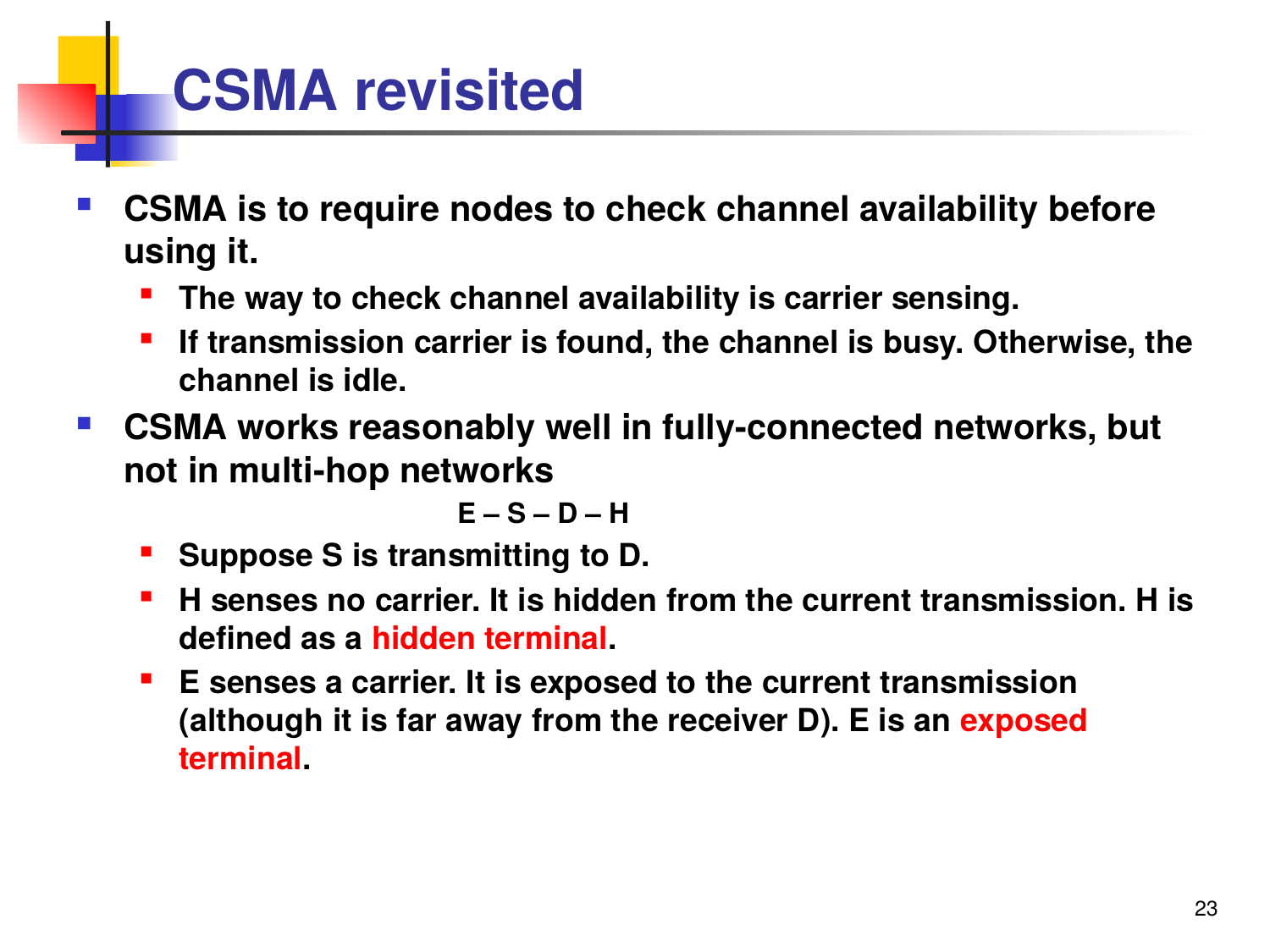

# CSMA revisited
CSMA is to require nodes to check channel availability before using it.
The way to check channel availability is carrier sensing.
If transmission carrier is found, the channel is busy. Otherwise, the channel is idle.
CSMA works reasonably well in fully-connected networks, but not in multi-hop networks
			E – S – D – H
Suppose S is transmitting to D.
H senses no carrier. It is hidden from the current transmission. H is defined as a hidden terminal.
E senses a carrier. It is exposed to the current transmission (although it is far away from the receiver D). E is an exposed terminal.
23